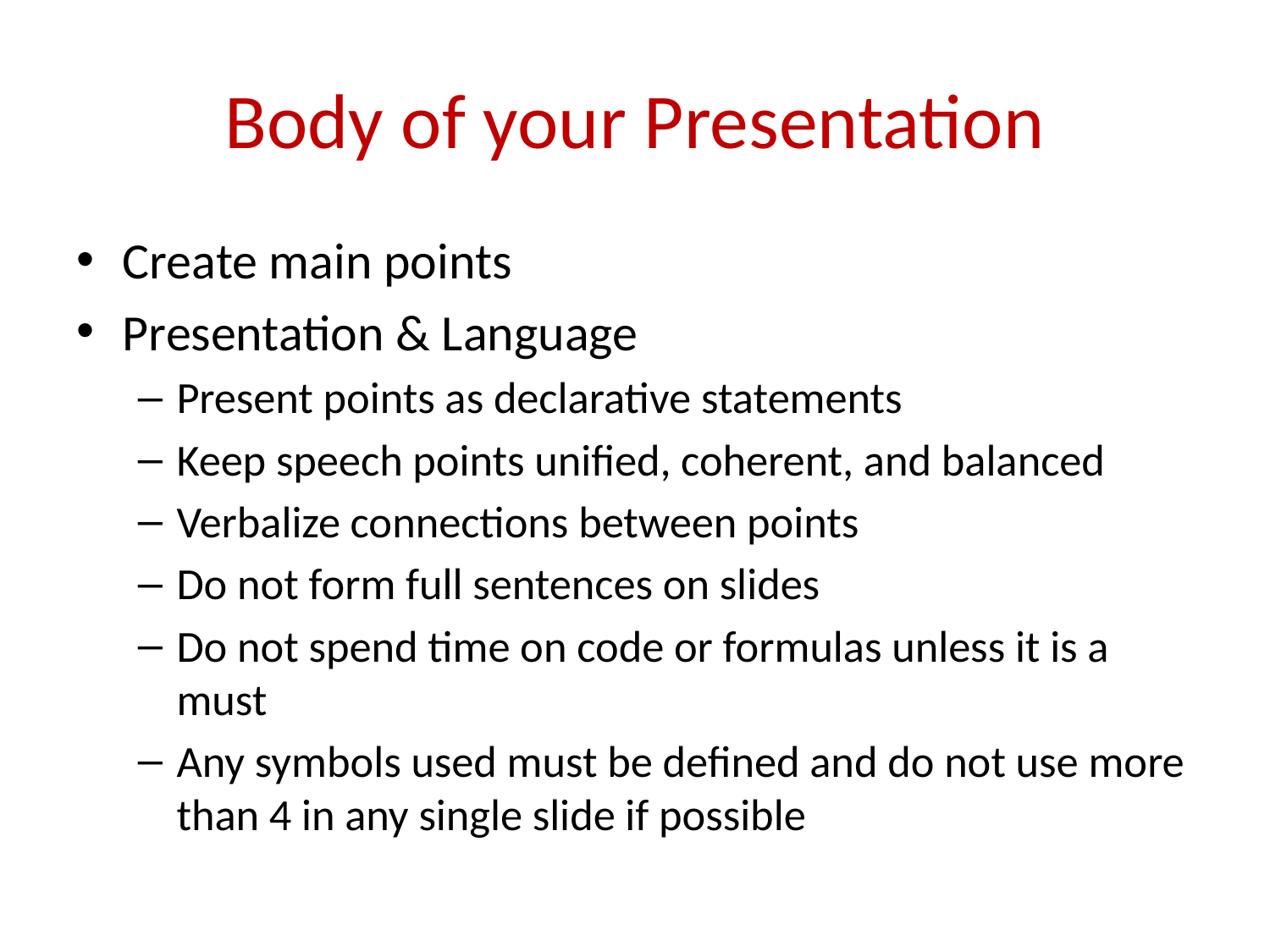

# Body of your Presentation
Create main points
Presentation & Language
Present points as declarative statements
Keep speech points unified, coherent, and balanced
Verbalize connections between points
Do not form full sentences on slides
Do not spend time on code or formulas unless it is a must
Any symbols used must be defined and do not use more than 4 in any single slide if possible